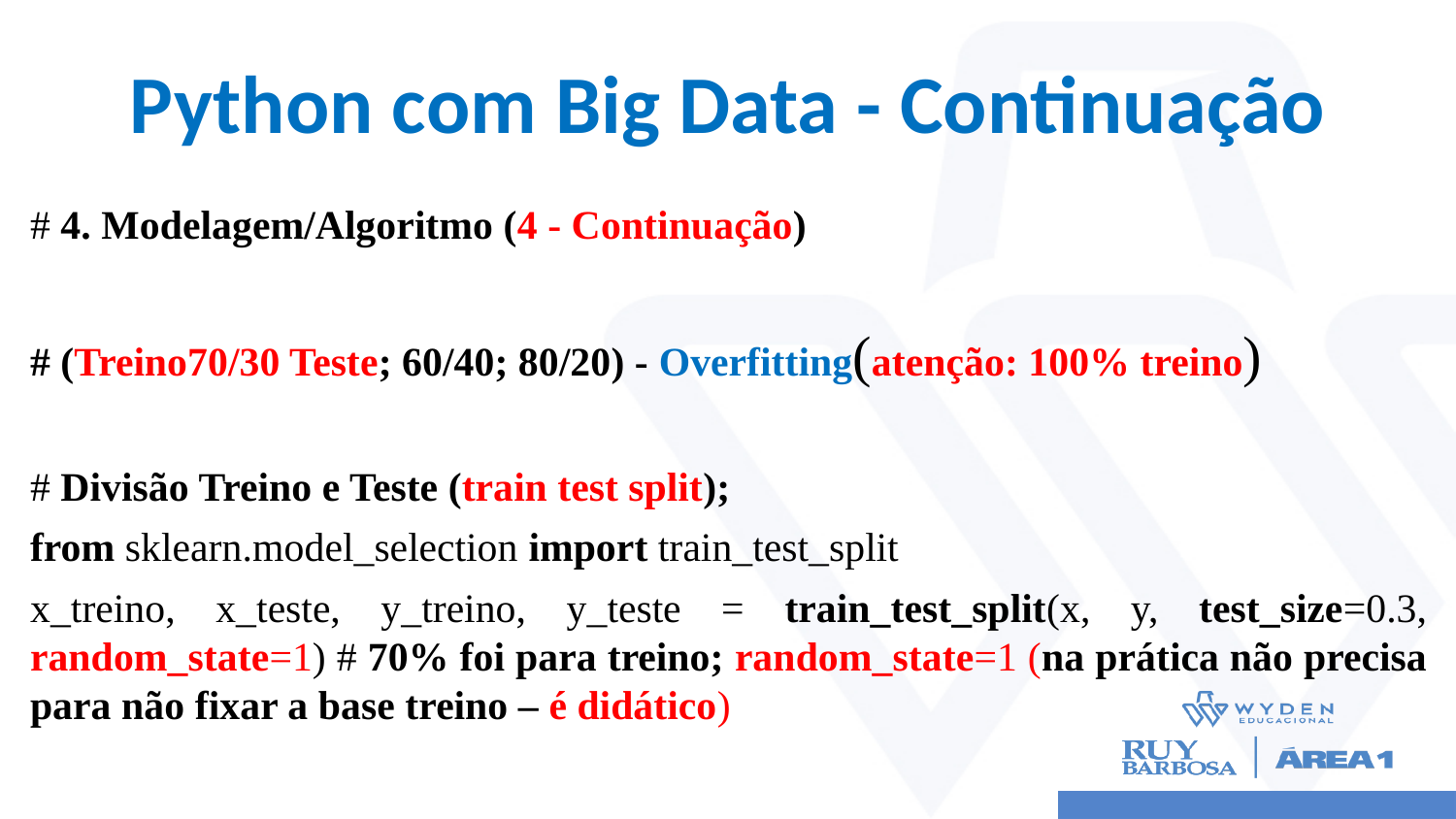

# Python com Big Data - Continuação
# 4. Modelagem/Algoritmo (4 - Continuação)

# (Treino70/30 Teste; 60/40; 80/20) - Overfitting(atenção: 100% treino)

# Divisão Treino e Teste (train test split);
from sklearn.model_selection import train_test_split
x_treino, x_teste, y_treino, y_teste = train_test_split(x, y, test_size=0.3, random_state=1) # 70% foi para treino; random_state=1 (na prática não precisa para não fixar a base treino – é didático)